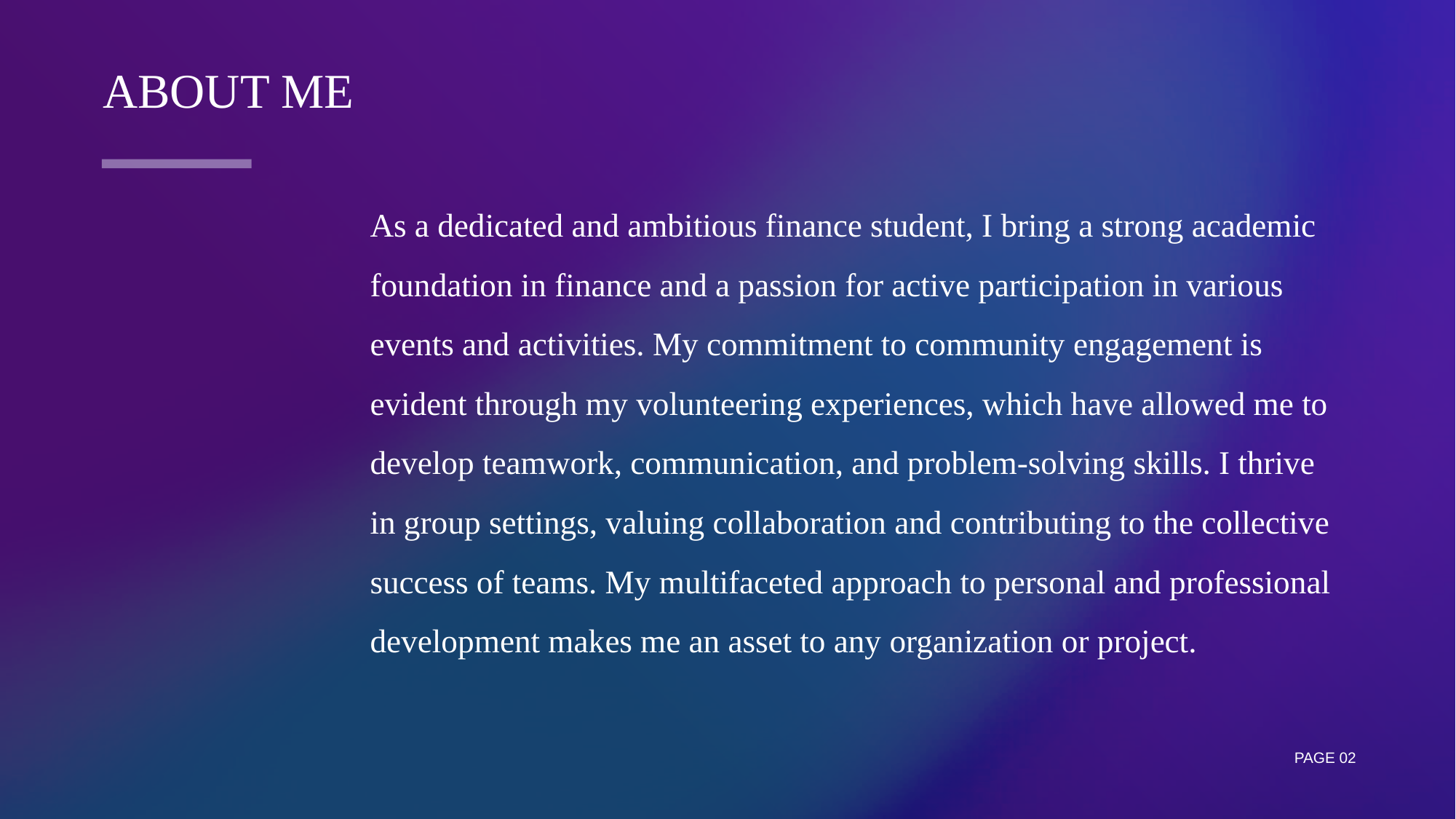

# About Me
As a dedicated and ambitious finance student, I bring a strong academic foundation in finance and a passion for active participation in various events and activities. My commitment to community engagement is evident through my volunteering experiences, which have allowed me to develop teamwork, communication, and problem-solving skills. I thrive in group settings, valuing collaboration and contributing to the collective success of teams. My multifaceted approach to personal and professional development makes me an asset to any organization or project.
Page 02